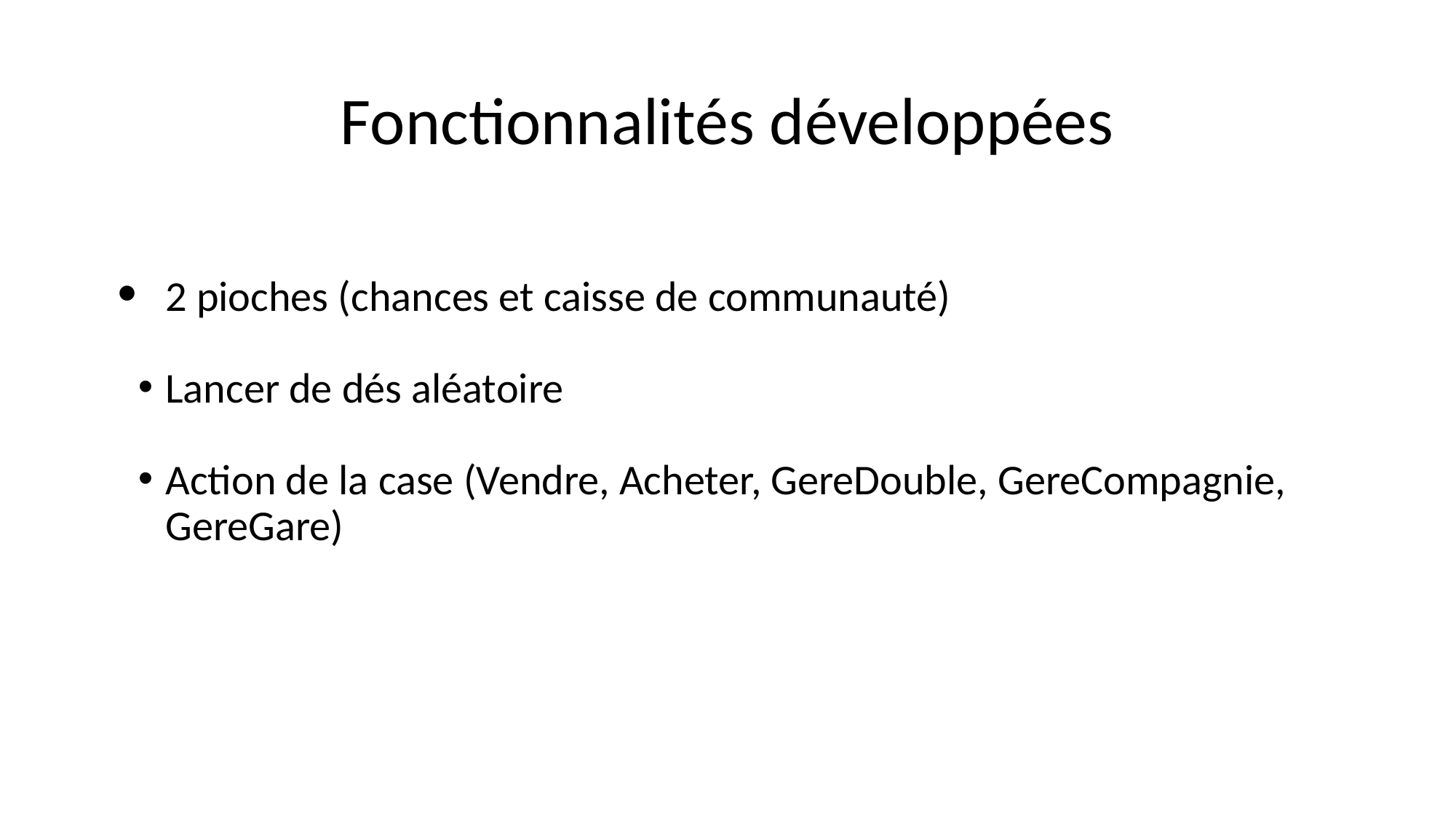

# Fonctionnalités développées

2 pioches (chances et caisse de communauté)

Lancer de dés aléatoire

Action de la case (Vendre, Acheter, GereDouble, GereCompagnie, GereGare)